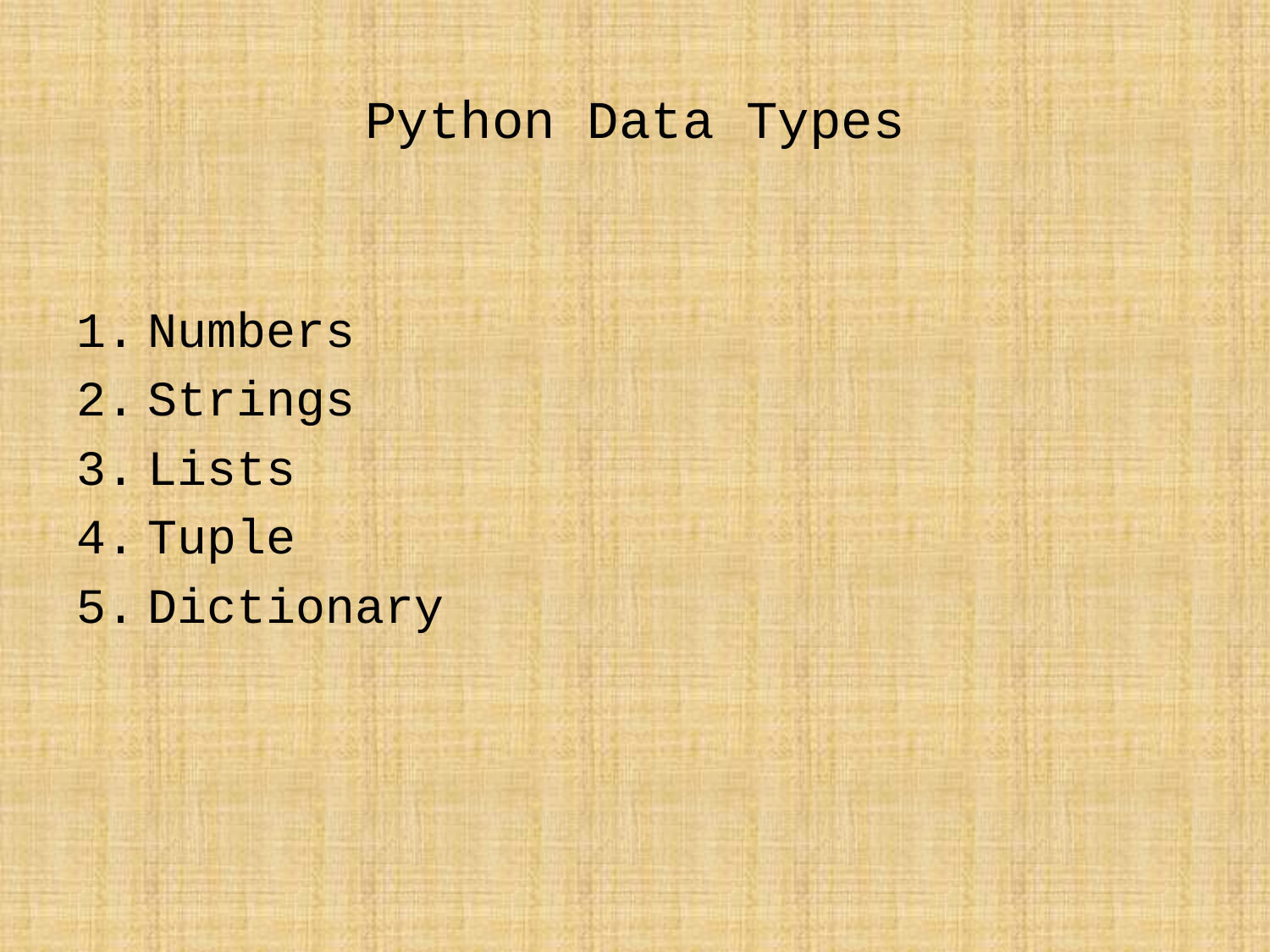

# Python Data Types

Numbers
Strings
Lists
Tuple
Dictionary